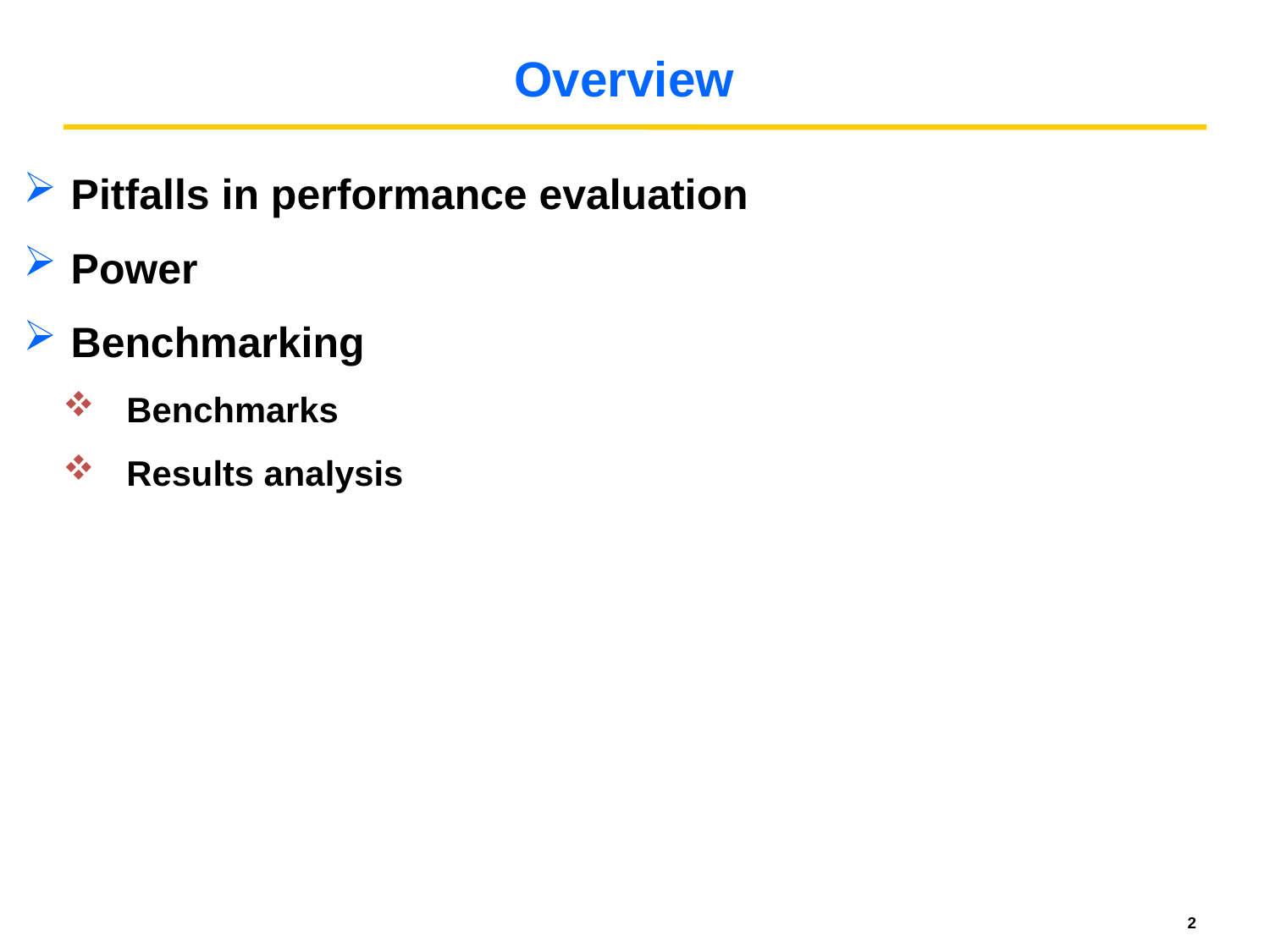

# Overview
Pitfalls in performance evaluation
Power
Benchmarking
Benchmarks
Results analysis

2